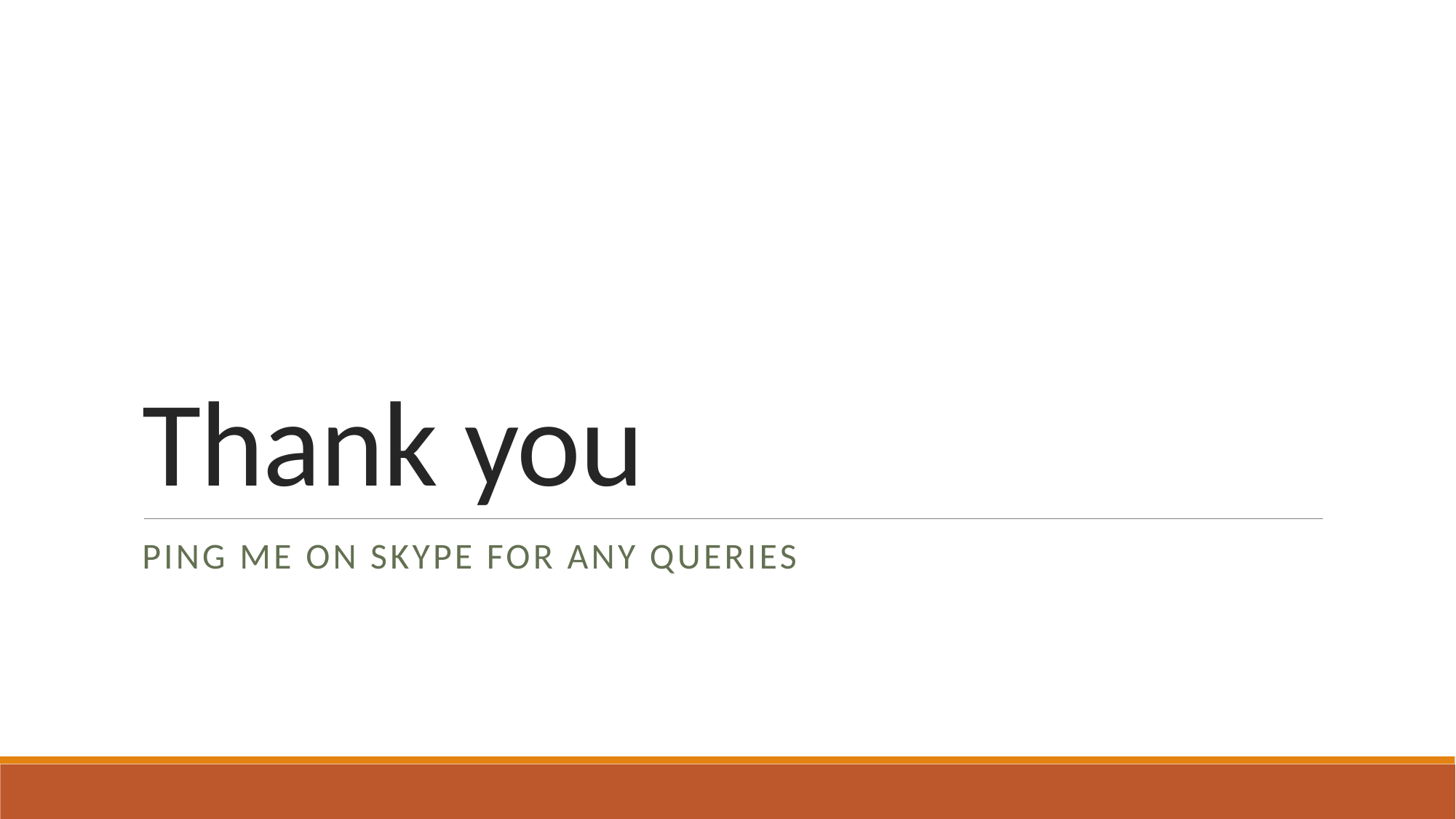

# Thank you
Ping me on skype for any queries